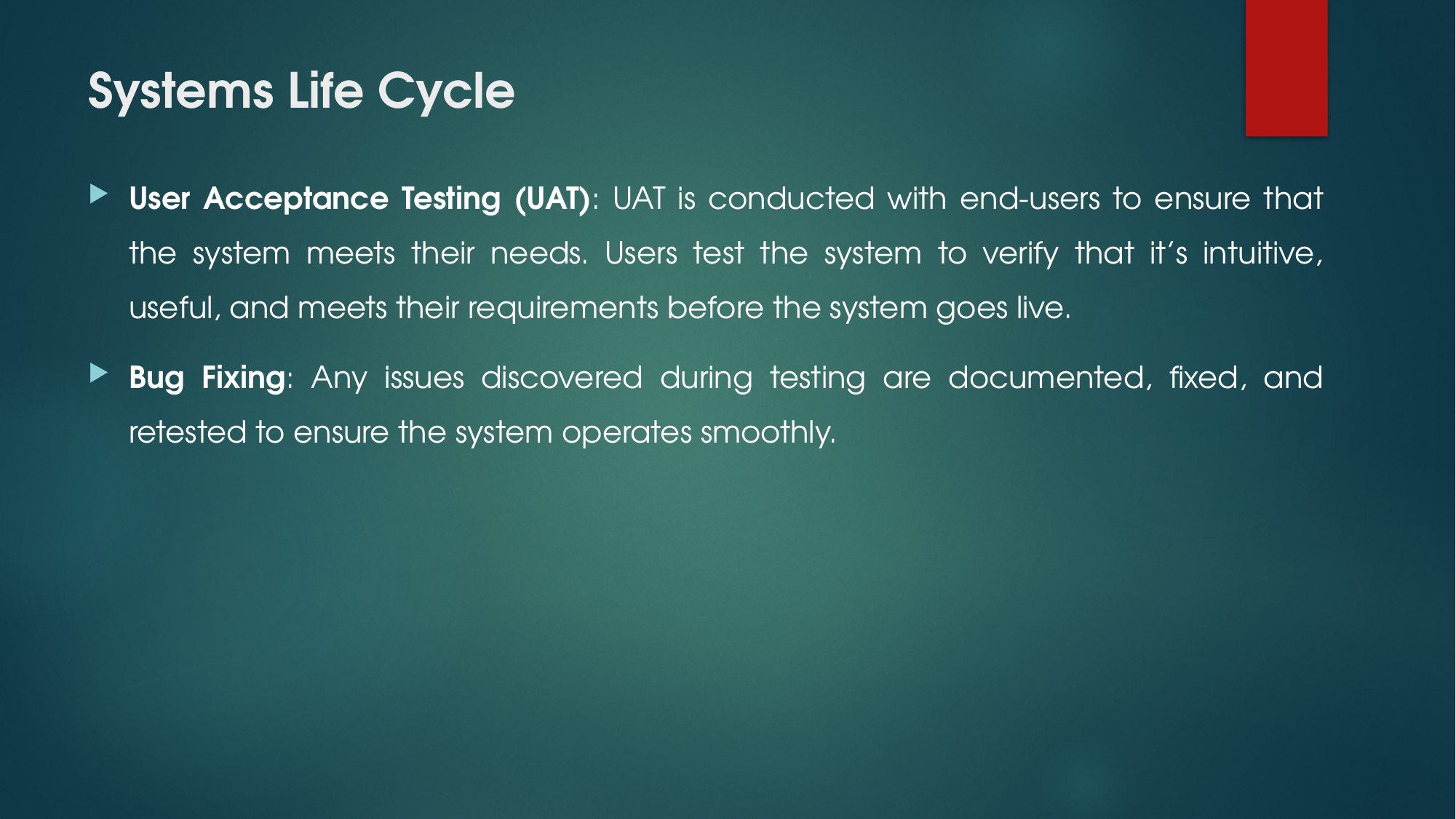

# Systems Life Cycle
User Acceptance Testing (UAT): UAT is conducted with end-users to ensure that the system meets their needs. Users test the system to verify that it’s intuitive, useful, and meets their requirements before the system goes live.
Bug Fixing: Any issues discovered during testing are documented, fixed, and retested to ensure the system operates smoothly.